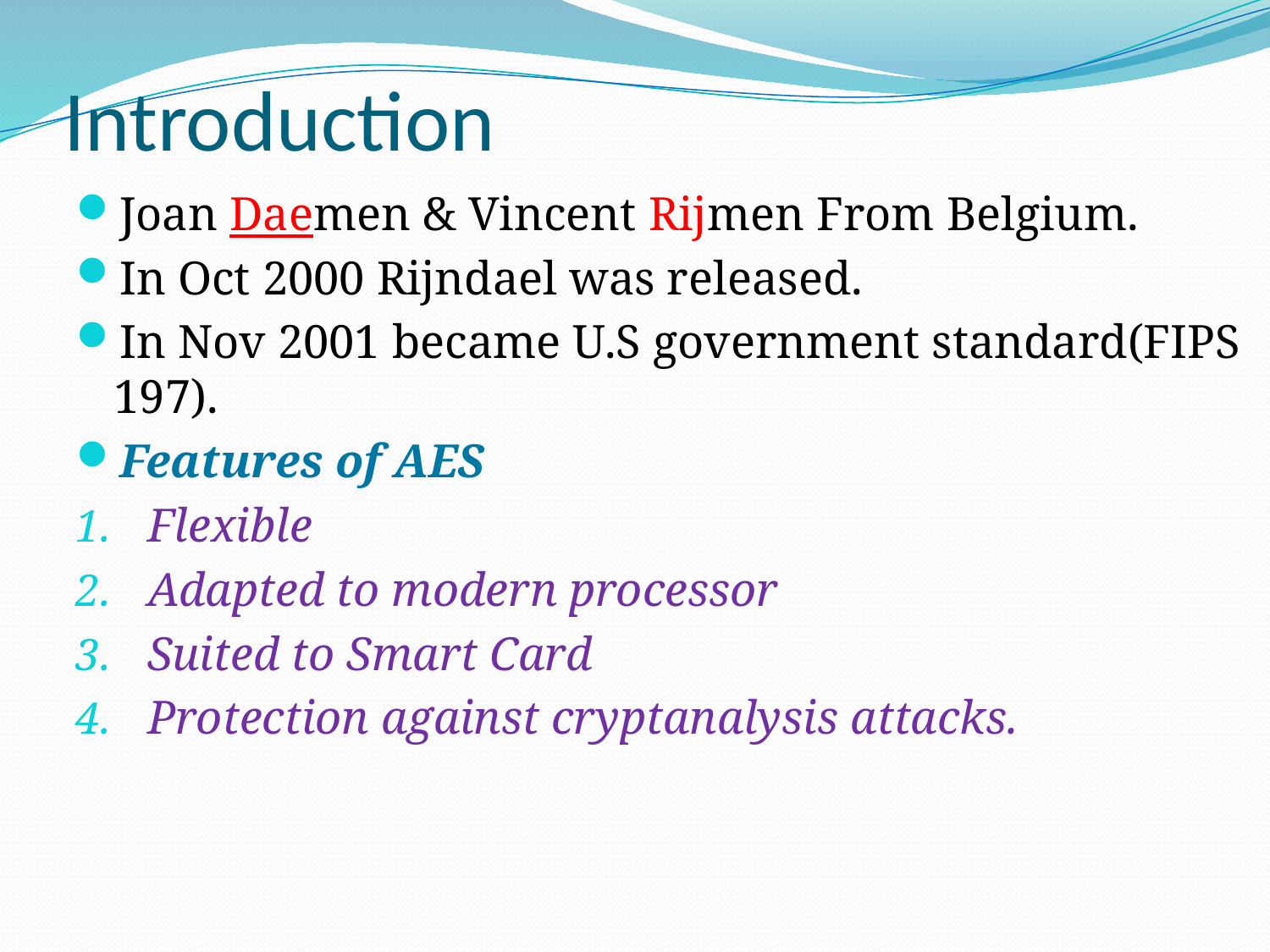

# Introduction
Joan Daemen & Vincent Rijmen From Belgium.
In Oct 2000 Rijndael was released.
In Nov 2001 became U.S government standard(FIPS 197).
Features of AES
Flexible
Adapted to modern processor
Suited to Smart Card
Protection against cryptanalysis attacks.